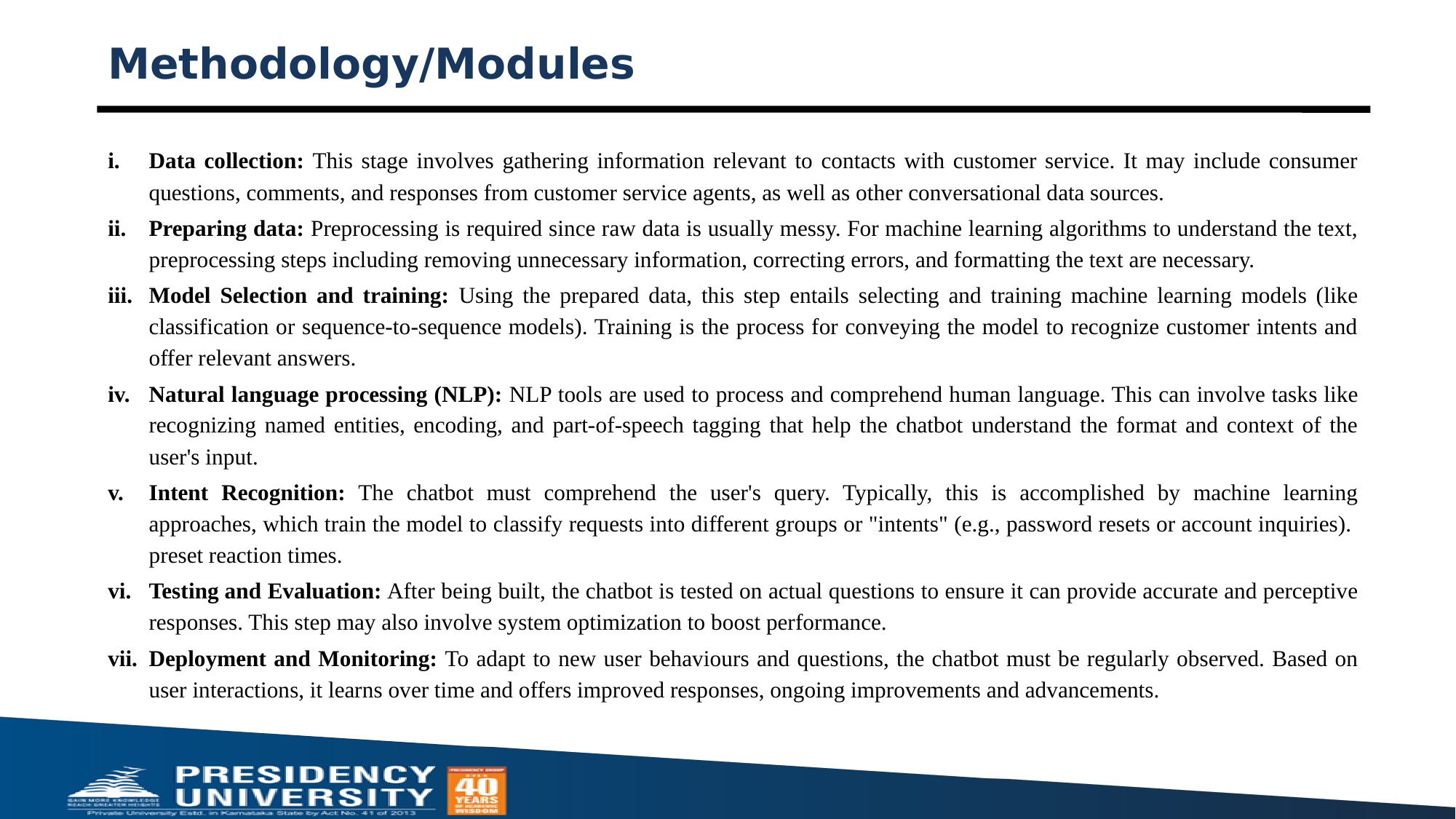

# Methodology/Modules
Data collection: This stage involves gathering information relevant to contacts with customer service. It may include consumer questions, comments, and responses from customer service agents, as well as other conversational data sources.
Preparing data: Preprocessing is required since raw data is usually messy. For machine learning algorithms to understand the text, preprocessing steps including removing unnecessary information, correcting errors, and formatting the text are necessary.
Model Selection and training: Using the prepared data, this step entails selecting and training machine learning models (like classification or sequence-to-sequence models). Training is the process for conveying the model to recognize customer intents and offer relevant answers.
Natural language processing (NLP): NLP tools are used to process and comprehend human language. This can involve tasks like recognizing named entities, encoding, and part-of-speech tagging that help the chatbot understand the format and context of the user's input.
Intent Recognition: The chatbot must comprehend the user's query. Typically, this is accomplished by machine learning approaches, which train the model to classify requests into different groups or "intents" (e.g., password resets or account inquiries).
preset reaction times.
Testing and Evaluation: After being built, the chatbot is tested on actual questions to ensure it can provide accurate and perceptive responses. This step may also involve system optimization to boost performance.
Deployment and Monitoring: To adapt to new user behaviours and questions, the chatbot must be regularly observed. Based on user interactions, it learns over time and offers improved responses, ongoing improvements and advancements.